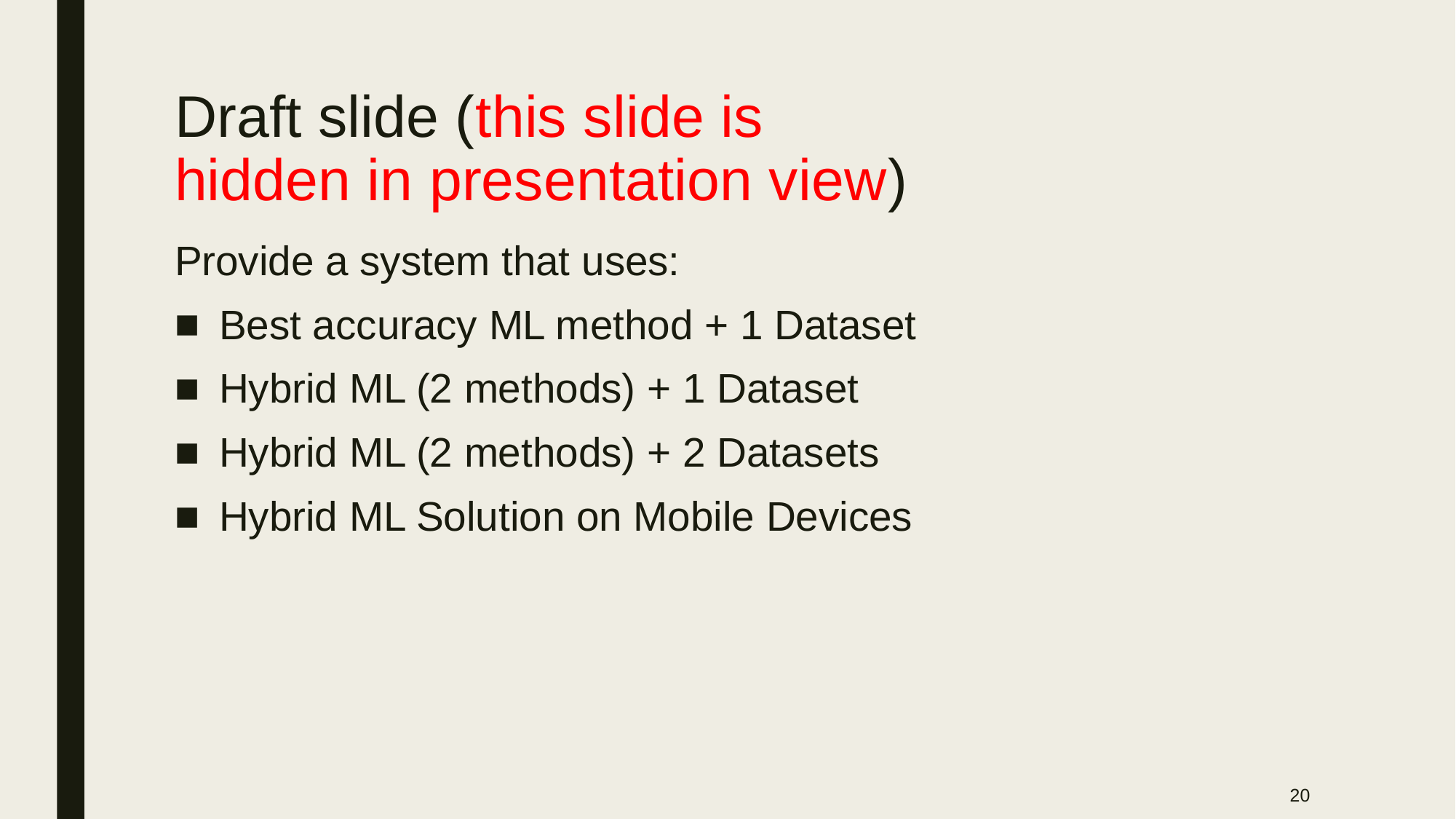

# Draft slide (this slide is hidden in presentation view)
Provide a system that uses:
Best accuracy ML method + 1 Dataset
Hybrid ML (2 methods) + 1 Dataset
Hybrid ML (2 methods) + 2 Datasets
Hybrid ML Solution on Mobile Devices

20